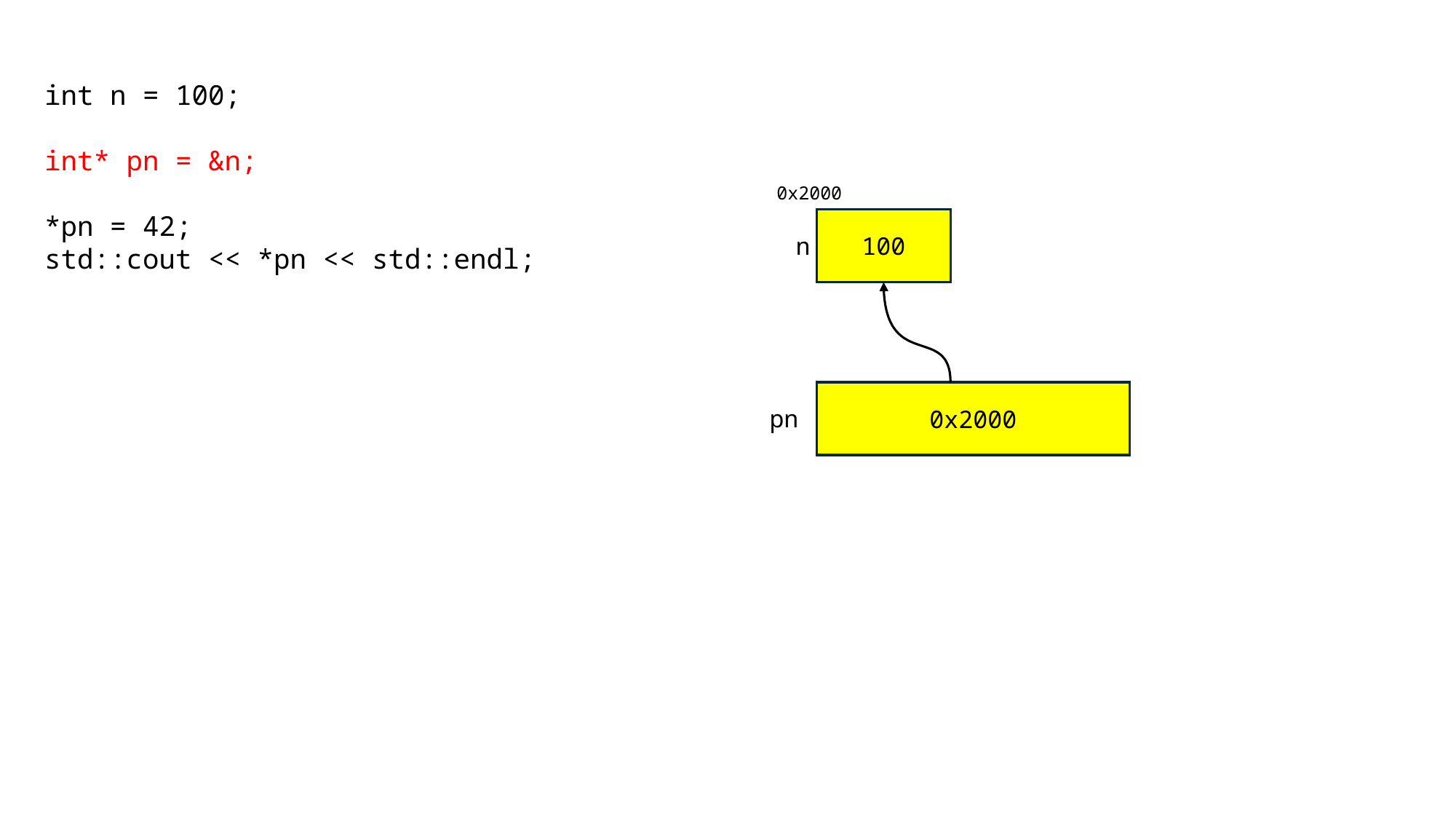

int n = 100;

int* pn = &n;

*pn = 42;
std::cout << *pn << std::endl;
0x2000
100
n
0x2000
pn